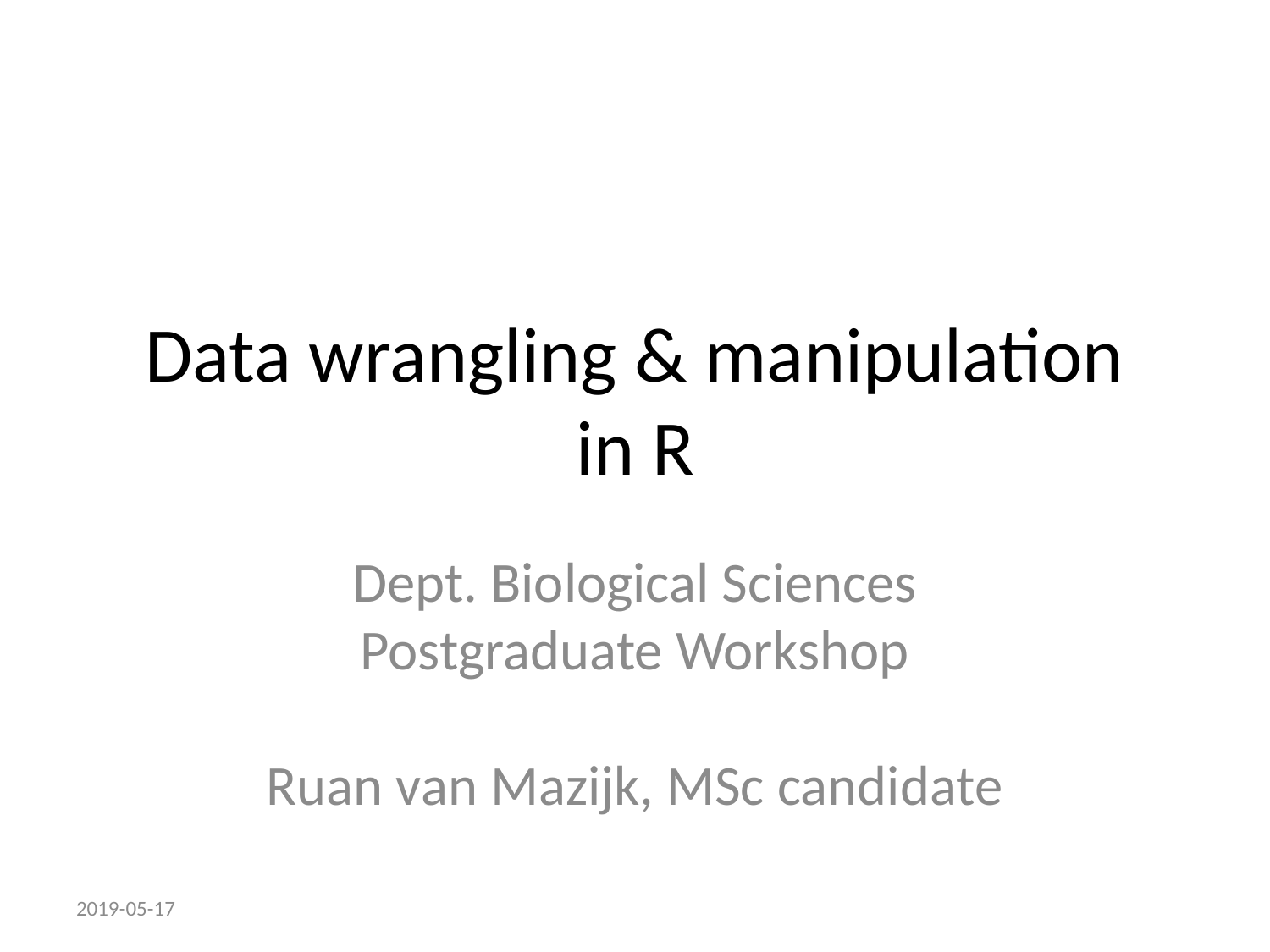

# Data wrangling & manipulation in R
Dept. Biological Sciences Postgraduate Workshop
Ruan van Mazijk, MSc candidate
2019-05-17